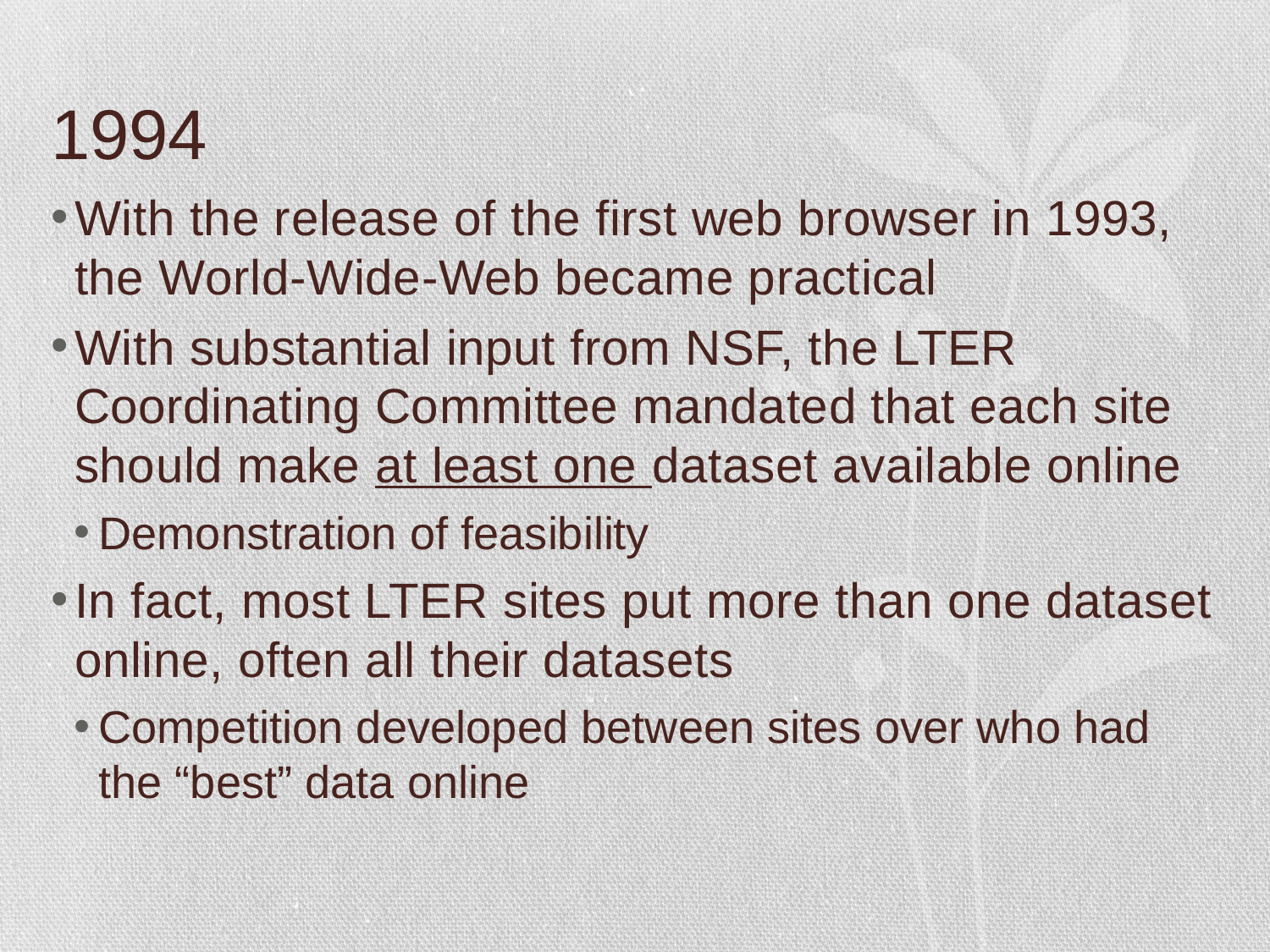

# 1994
With the release of the first web browser in 1993, the World-Wide-Web became practical
With substantial input from NSF, the LTER Coordinating Committee mandated that each site should make at least one dataset available online
Demonstration of feasibility
In fact, most LTER sites put more than one dataset online, often all their datasets
Competition developed between sites over who had the “best” data online